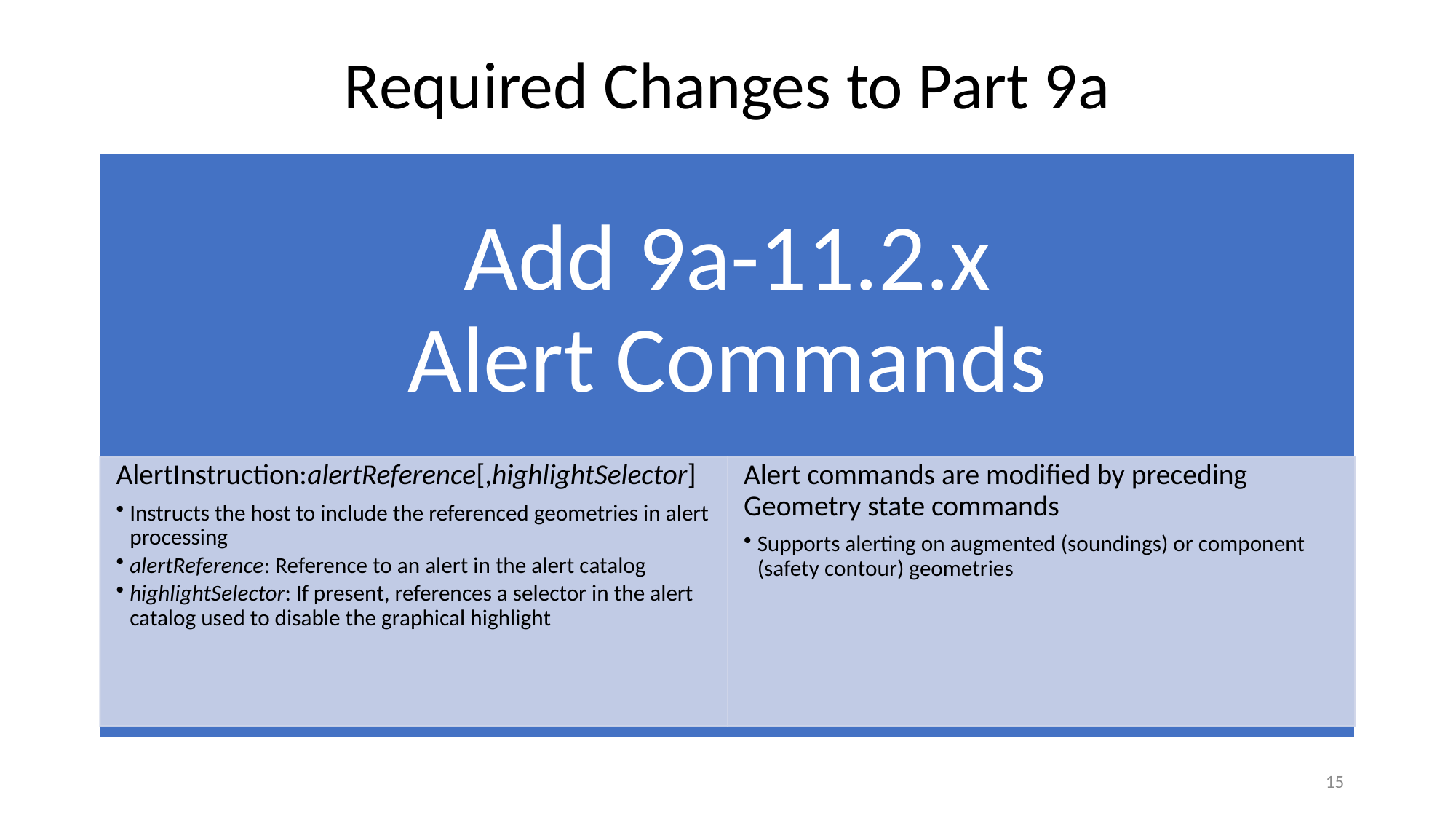

# Required Changes to Part 9a
Add 9a-11.2.x
Alert Commands
AlertInstruction:alertReference[,highlightSelector]
Instructs the host to include the referenced geometries in alert processing
alertReference: Reference to an alert in the alert catalog
highlightSelector: If present, references a selector in the alert catalog used to disable the graphical highlight
Alert commands are modified by preceding Geometry state commands
Supports alerting on augmented (soundings) or component (safety contour) geometries
15